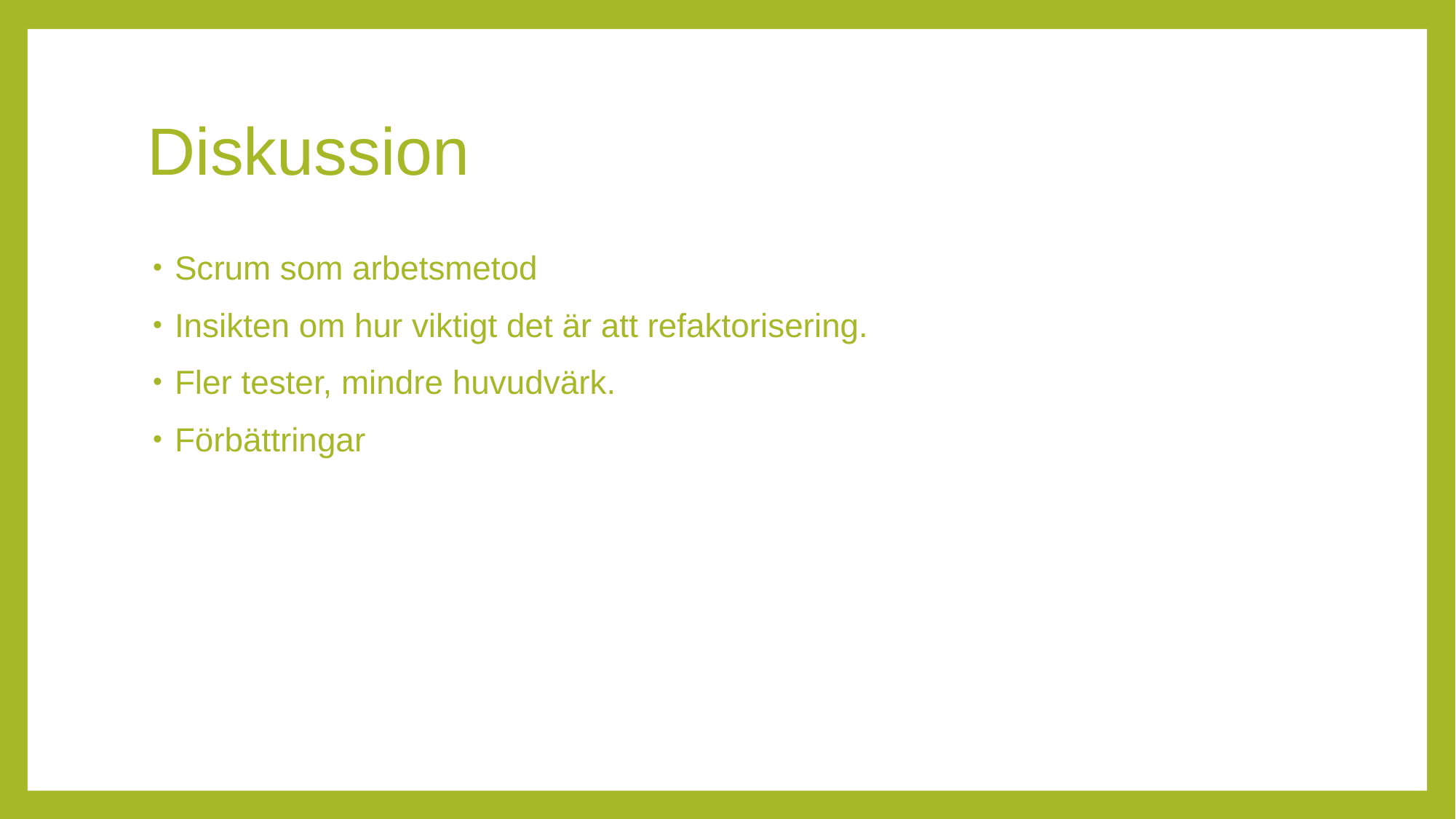

# Diskussion
Scrum som arbetsmetod
Insikten om hur viktigt det är att refaktorisering.
Fler tester, mindre huvudvärk.
Förbättringar